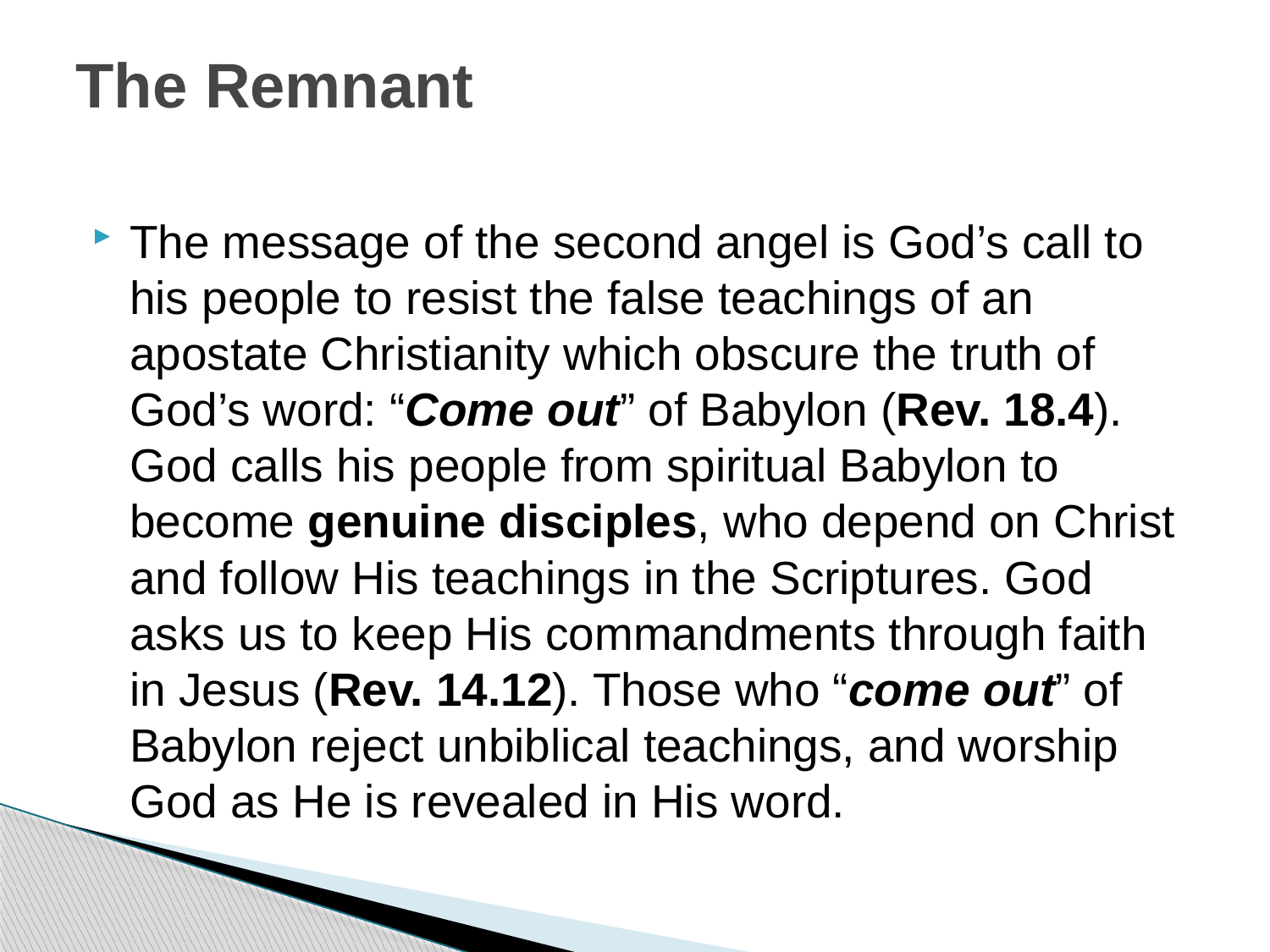

# The Remnant
The message of the second angel is God’s call to his people to resist the false teachings of an apostate Christianity which obscure the truth of God’s word: “Come out” of Babylon (Rev. 18.4). God calls his people from spiritual Babylon to become genuine disciples, who depend on Christ and follow His teachings in the Scriptures. God asks us to keep His commandments through faith in Jesus (Rev. 14.12). Those who “come out” of Babylon reject unbiblical teachings, and worship God as He is revealed in His word.